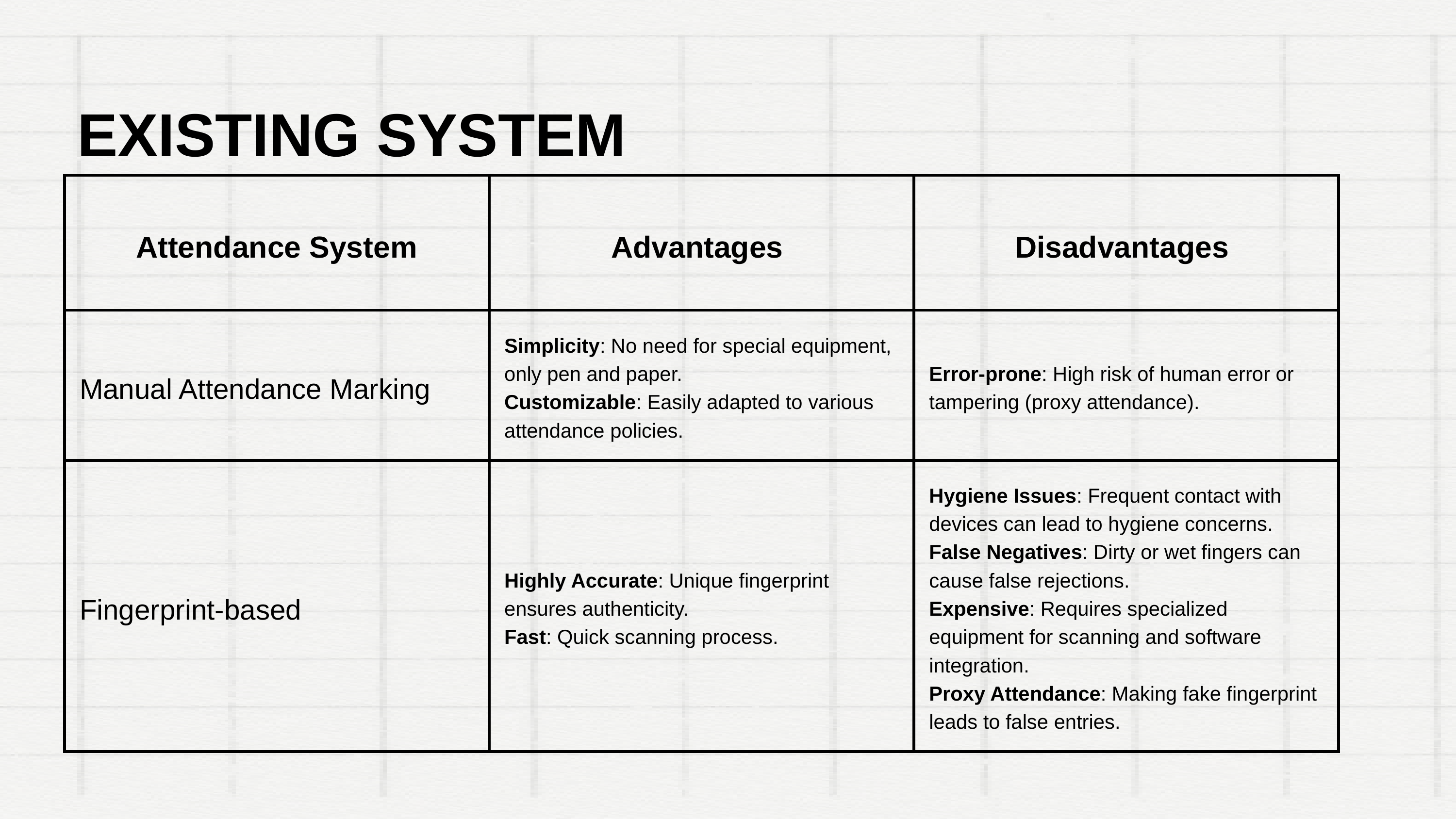

EXISTING SYSTEM
| Attendance System | Advantages | Disadvantages |
| --- | --- | --- |
| Manual Attendance Marking | Simplicity: No need for special equipment, only pen and paper. Customizable: Easily adapted to various attendance policies. | Error-prone: High risk of human error or tampering (proxy attendance). |
| Fingerprint-based | Highly Accurate: Unique fingerprint ensures authenticity. Fast: Quick scanning process. | Hygiene Issues: Frequent contact with devices can lead to hygiene concerns. False Negatives: Dirty or wet fingers can cause false rejections. Expensive: Requires specialized equipment for scanning and software integration. Proxy Attendance: Making fake fingerprint leads to false entries. |